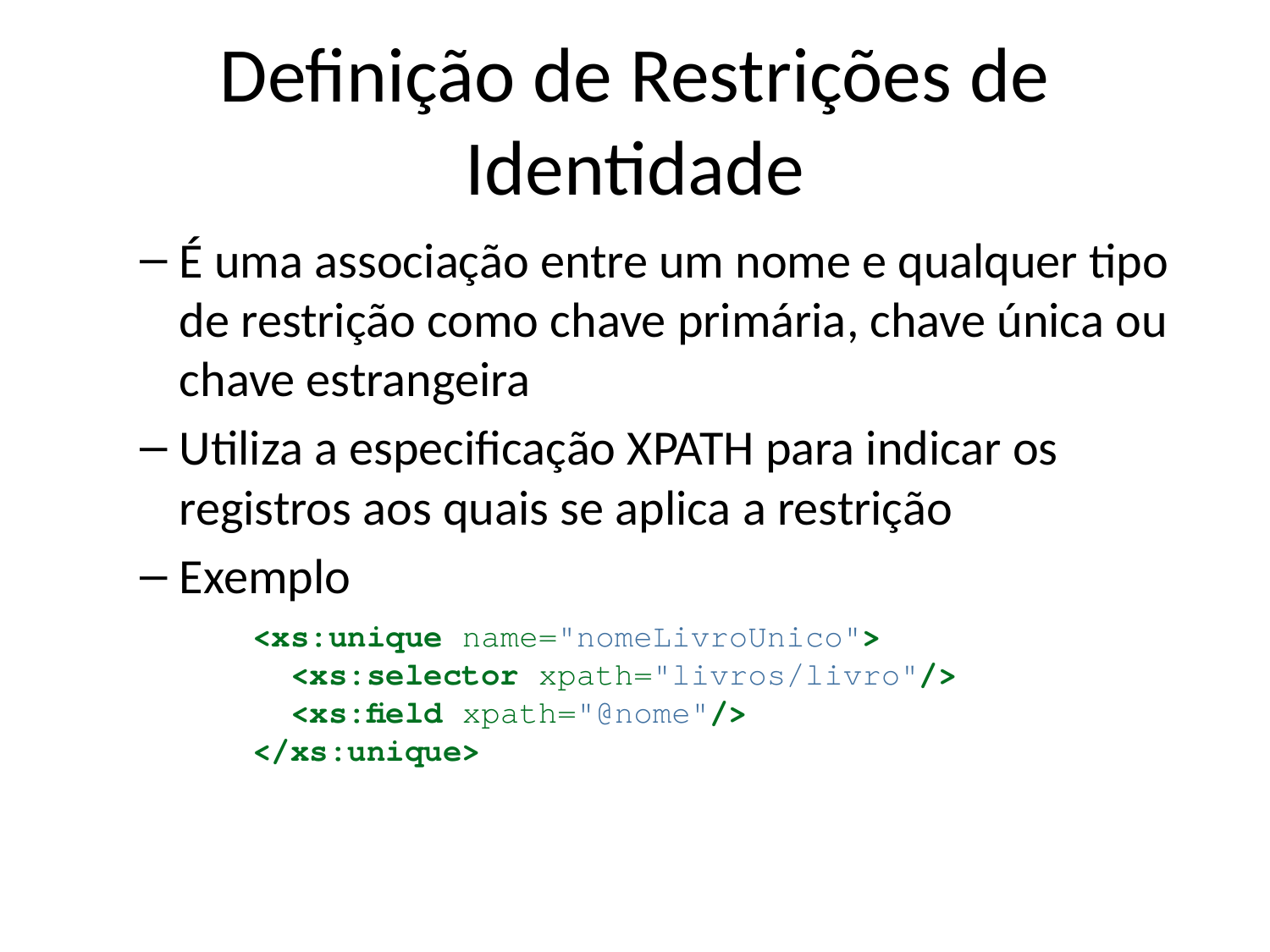

# Definição de Restrições de Identidade
É uma associação entre um nome e qualquer tipo de restrição como chave primária, chave única ou chave estrangeira
Utiliza a especificação XPATH para indicar os registros aos quais se aplica a restrição
Exemplo
<xs:unique name="nomeLivroUnico">
  <xs:selector xpath="livros/livro"/>
  <xs:field xpath="@nome"/>
</xs:unique>